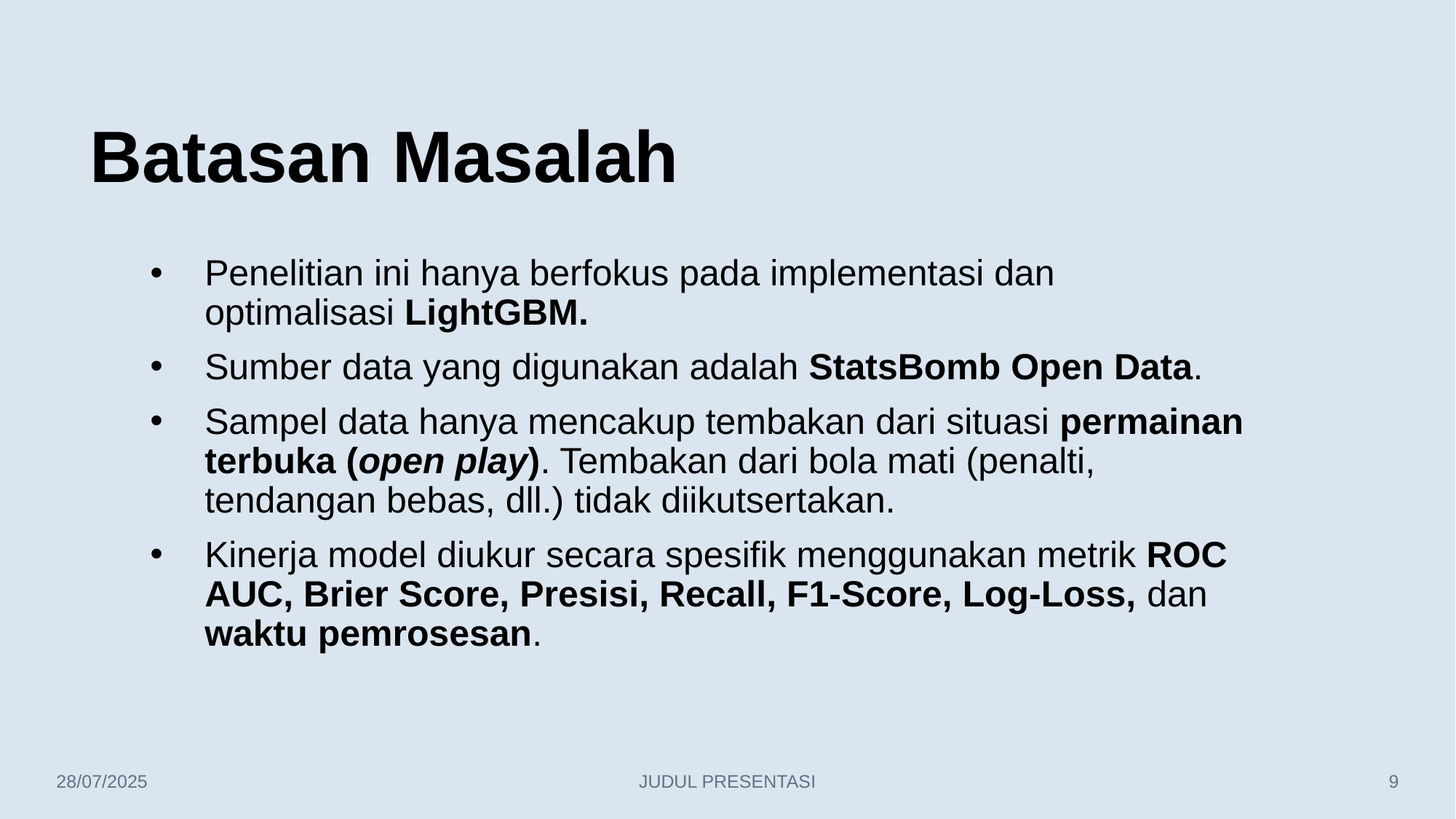

# Batasan Masalah
Penelitian ini hanya berfokus pada implementasi dan optimalisasi LightGBM.
Sumber data yang digunakan adalah StatsBomb Open Data.
Sampel data hanya mencakup tembakan dari situasi permainan terbuka (open play). Tembakan dari bola mati (penalti, tendangan bebas, dll.) tidak diikutsertakan.
Kinerja model diukur secara spesifik menggunakan metrik ROC AUC, Brier Score, Presisi, Recall, F1-Score, Log-Loss, dan waktu pemrosesan.
28/07/2025
JUDUL PRESENTASI
9